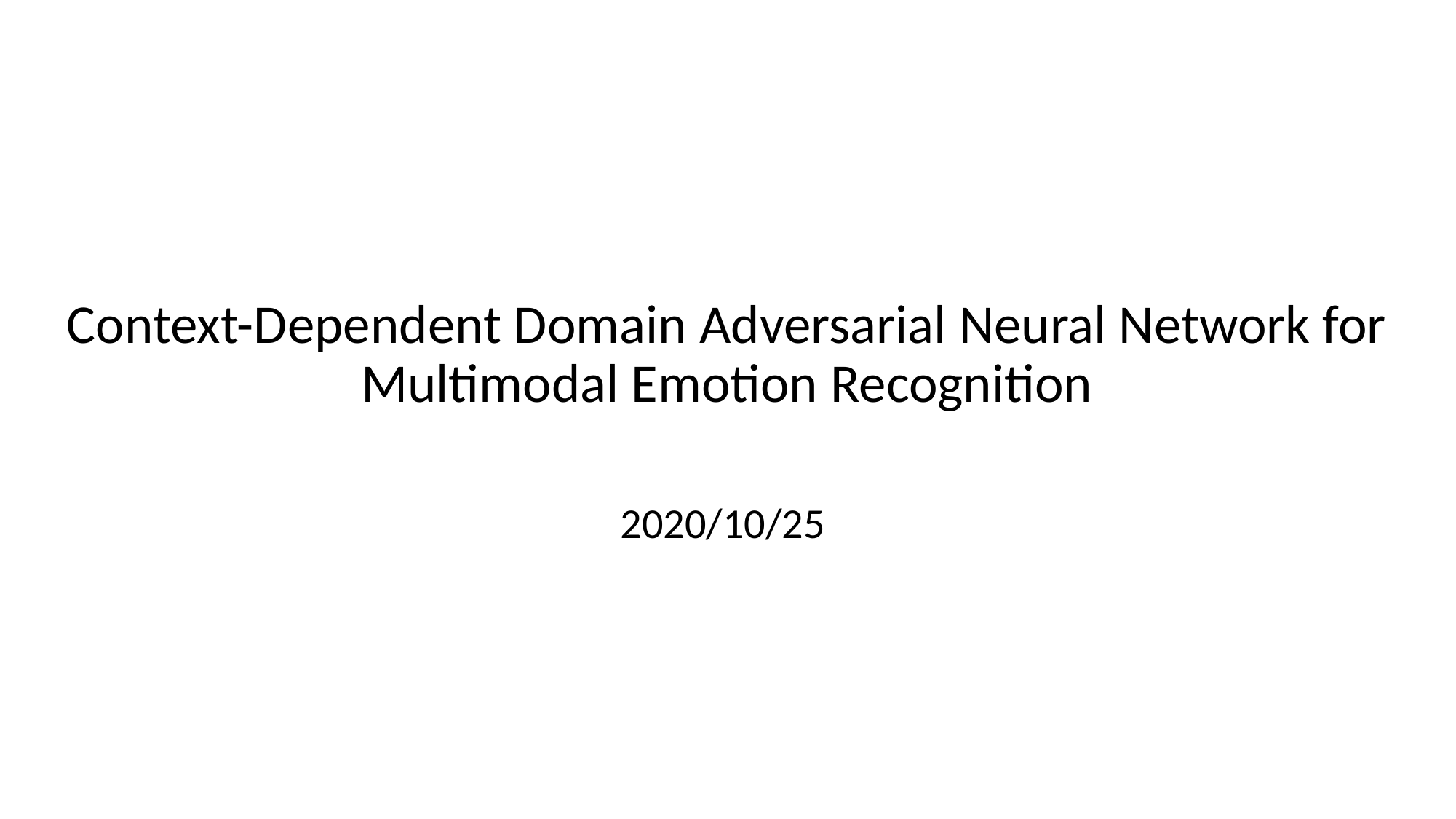

# Context-Dependent Domain Adversarial Neural Network for Multimodal Emotion Recognition

2020/10/25